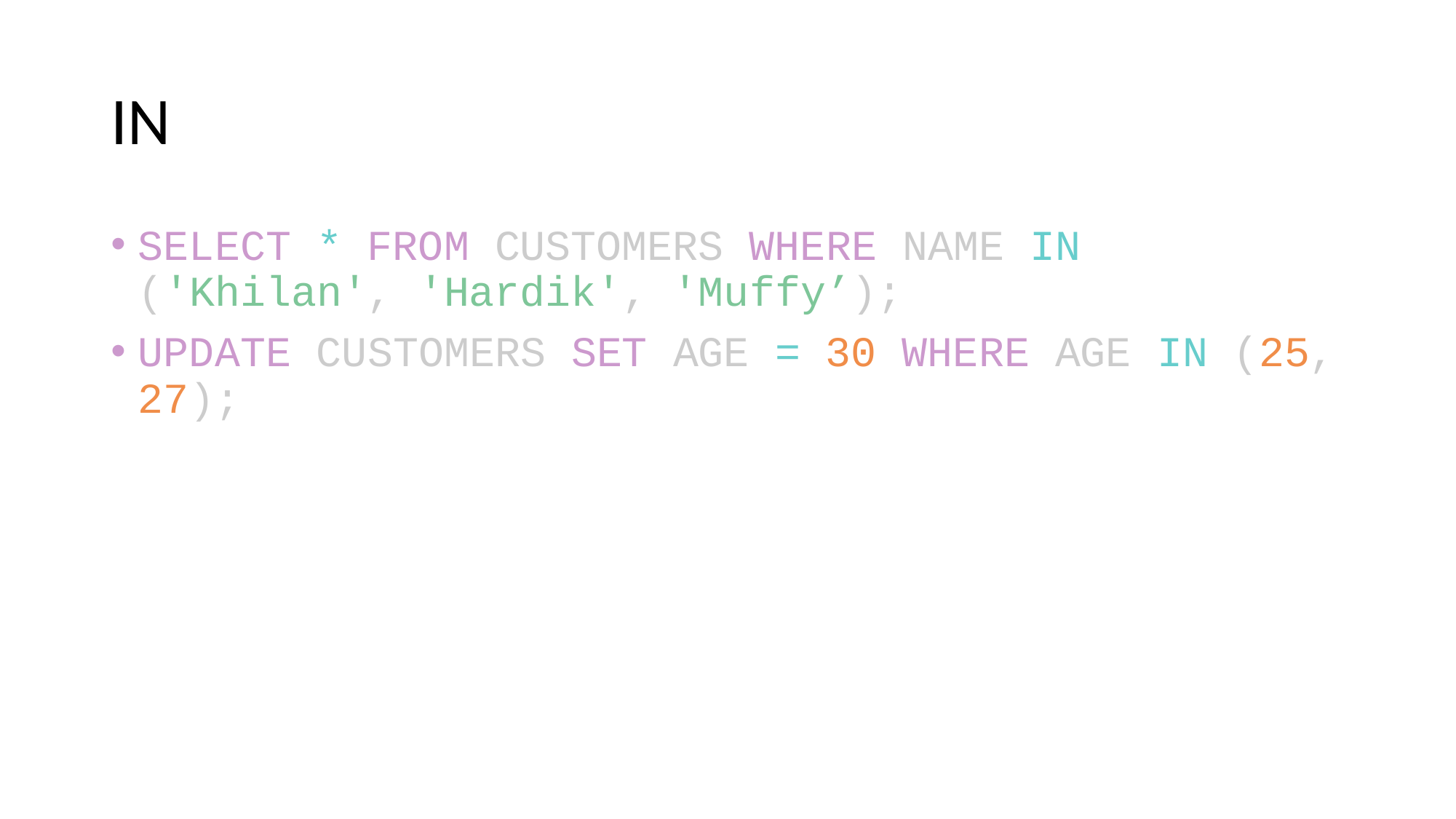

# IN
SELECT * FROM CUSTOMERS WHERE NAME IN ('Khilan', 'Hardik', 'Muffy’);
UPDATE CUSTOMERS SET AGE = 30 WHERE AGE IN (25, 27);